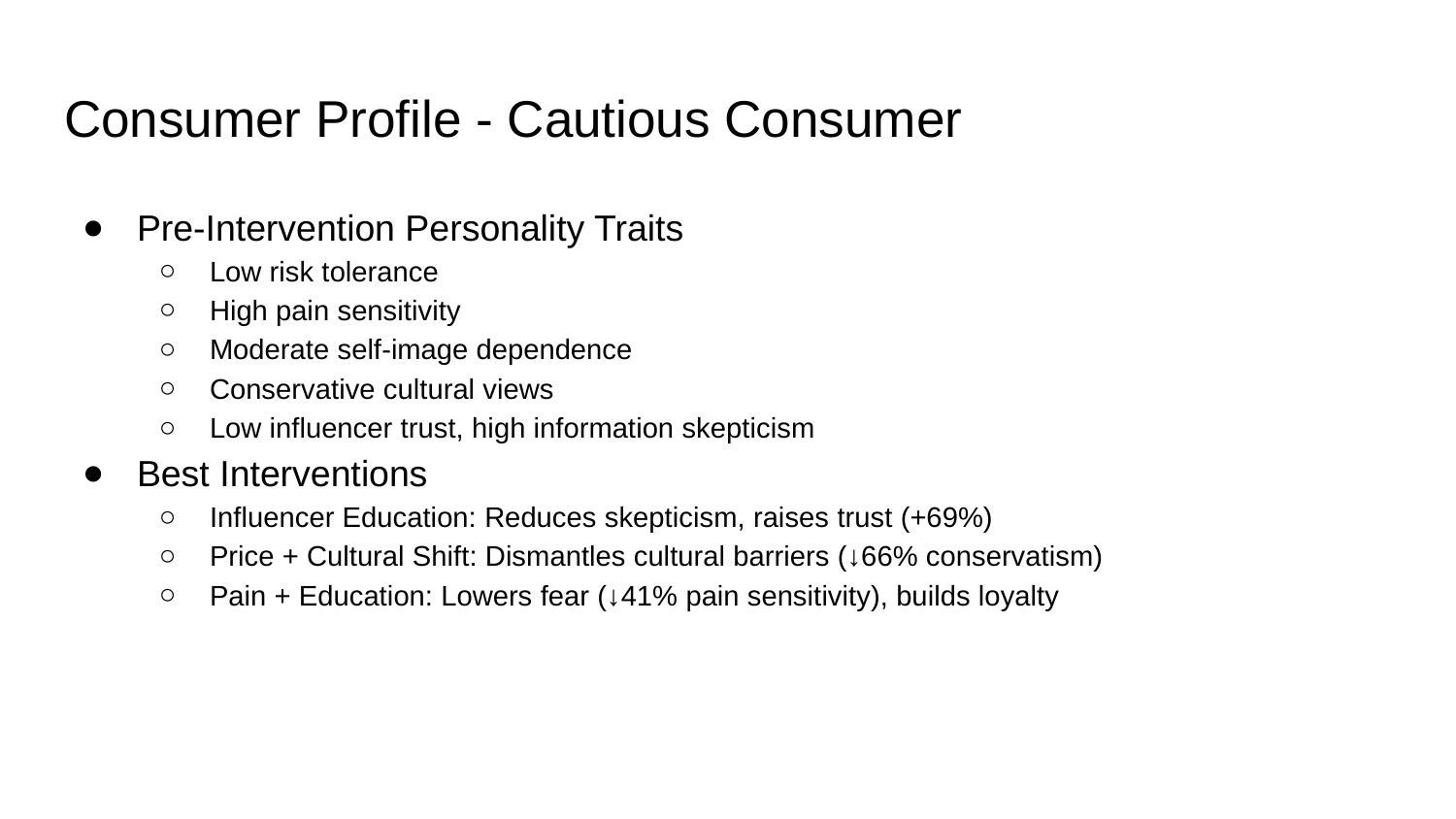

# Consumer Profile - Cautious Consumer
Pre-Intervention Personality Traits
Low risk tolerance
High pain sensitivity
Moderate self-image dependence
Conservative cultural views
Low influencer trust, high information skepticism
Best Interventions
Influencer Education: Reduces skepticism, raises trust (+69%)
Price + Cultural Shift: Dismantles cultural barriers (↓66% conservatism)
Pain + Education: Lowers fear (↓41% pain sensitivity), builds loyalty